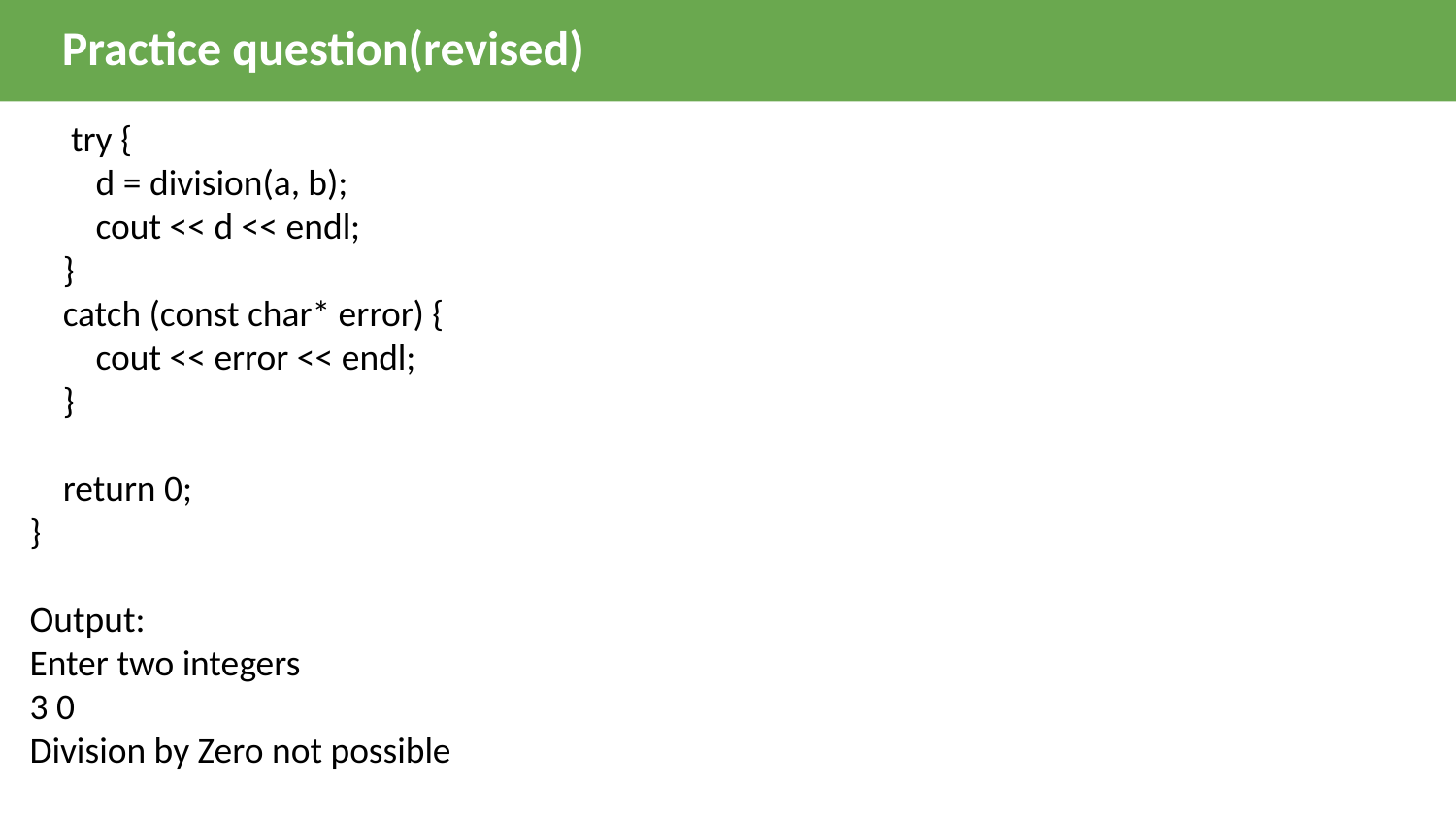

Practice question(revised)
     try {
        d = division(a, b);
        cout << d << endl;
    }
    catch (const char* error) {
        cout << error << endl;
    }

    return 0;
}

Output:
Enter two integers
3 0
Division by Zero not possible